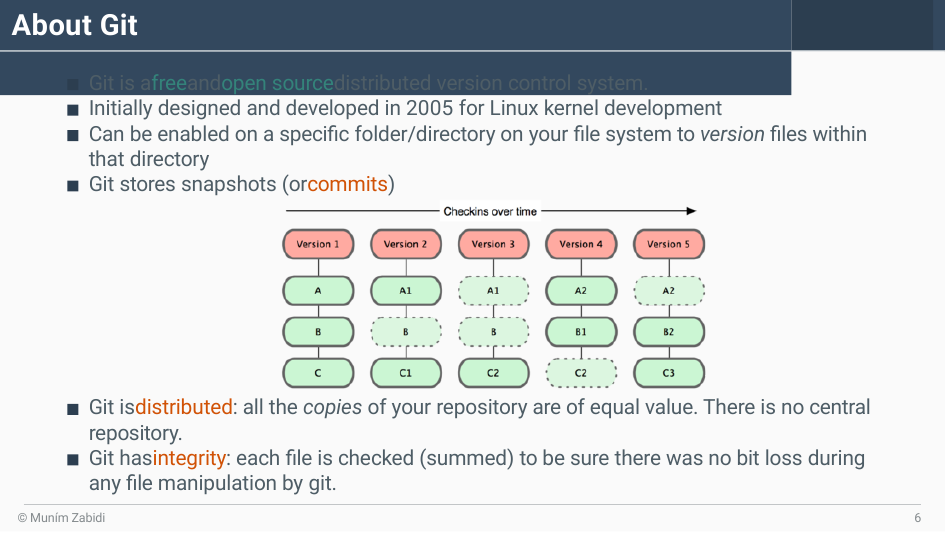

# About Git

Git is afreeandopen sourcedistributed version control system.
Initially designed and developed in 2005 for Linux kernel development
Can be enabled on a specific folder/directory on your file system to version files within  that directory
Git stores snapshots (orcommits)

Git isdistributed: all the copies of your repository are of equal value. There is no central  repository.
Git hasintegrity: each file is checked (summed) to be sure there was no bit loss during  any file manipulation by git.

© Muním Zabidi
6